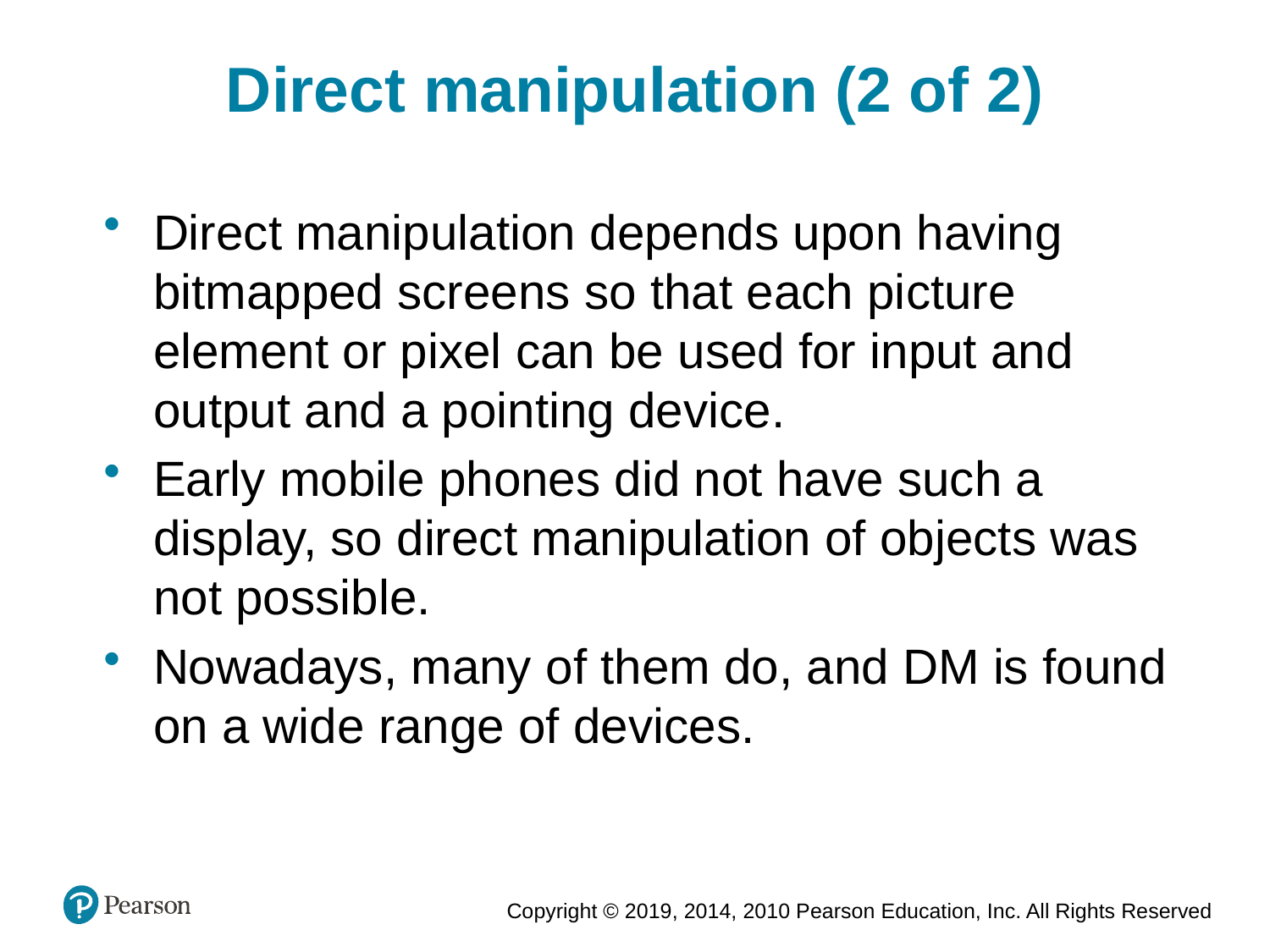

Direct manipulation (2 of 2)
Direct manipulation depends upon having bitmapped screens so that each picture element or pixel can be used for input and output and a pointing device.
Early mobile phones did not have such a display, so direct manipulation of objects was not possible.
Nowadays, many of them do, and DM is found on a wide range of devices.